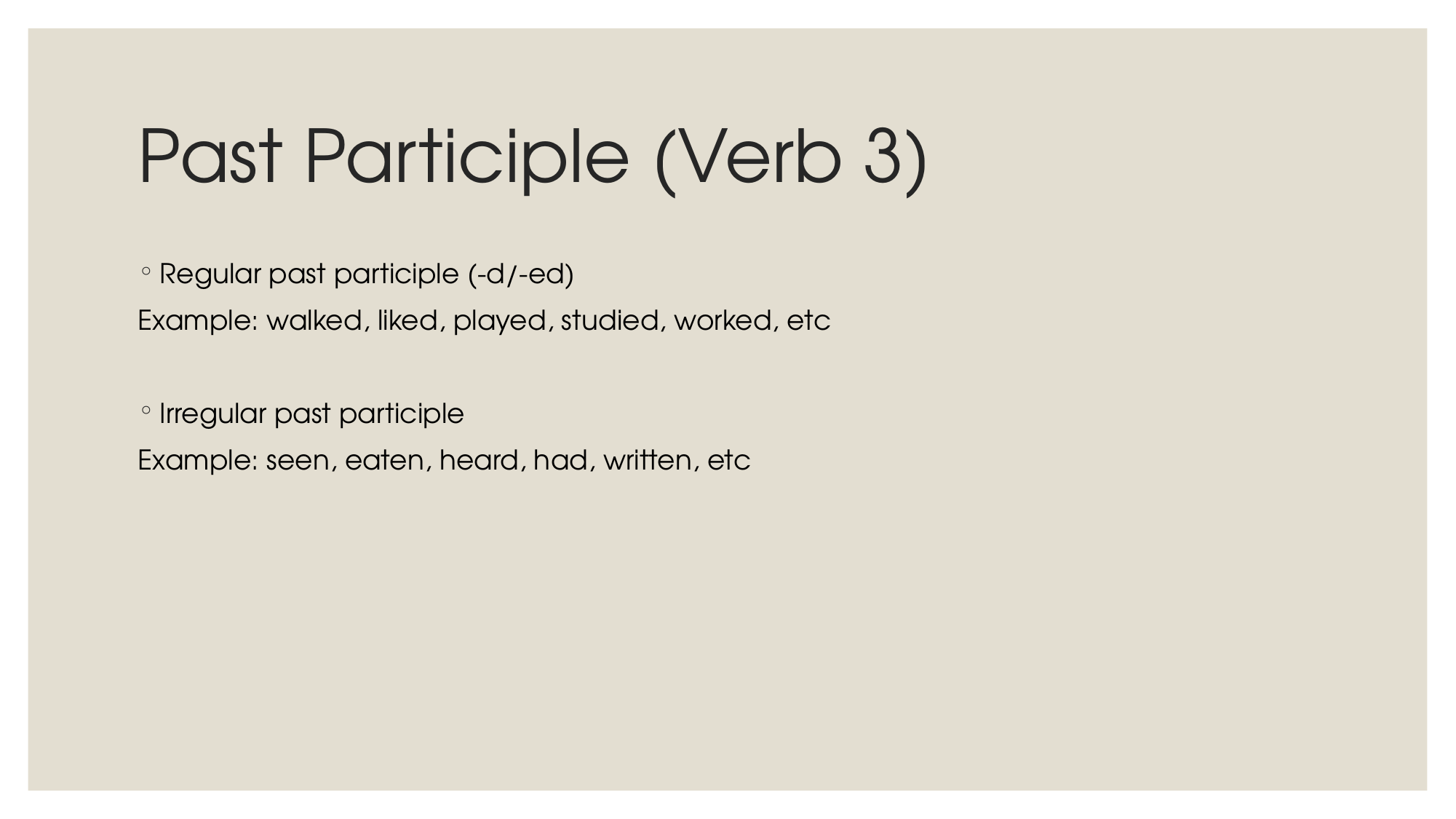

# Past Participle (Verb 3)
Regular past participle (-d/-ed)
Example: walked, liked, played, studied, worked, etc

Irregular past participle
Example: seen, eaten, heard, had, written, etc